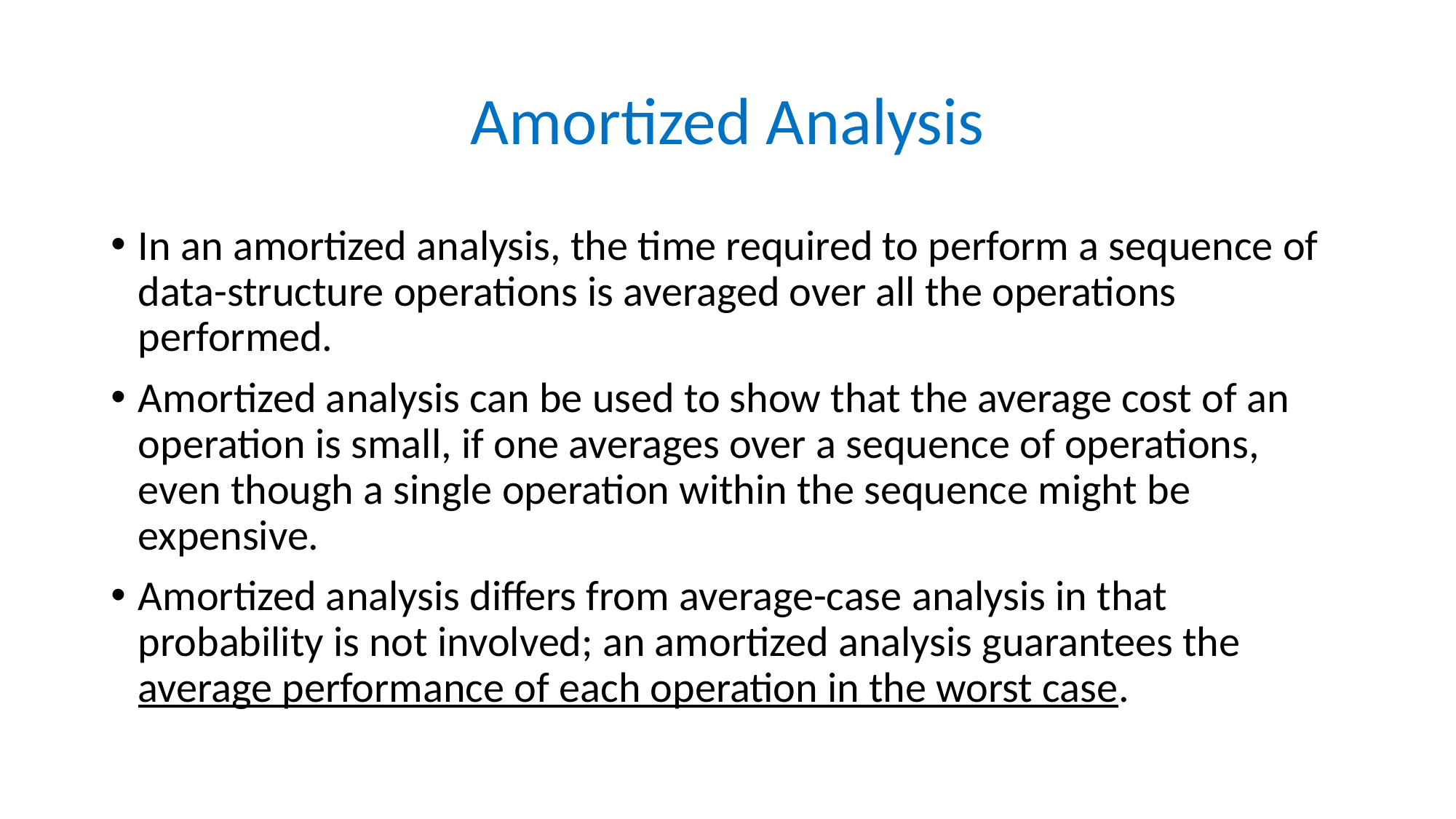

# Amortized Analysis
In an amortized analysis, the time required to perform a sequence of data-structure operations is averaged over all the operations performed.
Amortized analysis can be used to show that the average cost of an operation is small, if one averages over a sequence of operations, even though a single operation within the sequence might be expensive.
Amortized analysis differs from average-case analysis in that probability is not involved; an amortized analysis guarantees the average performance of each operation in the worst case.